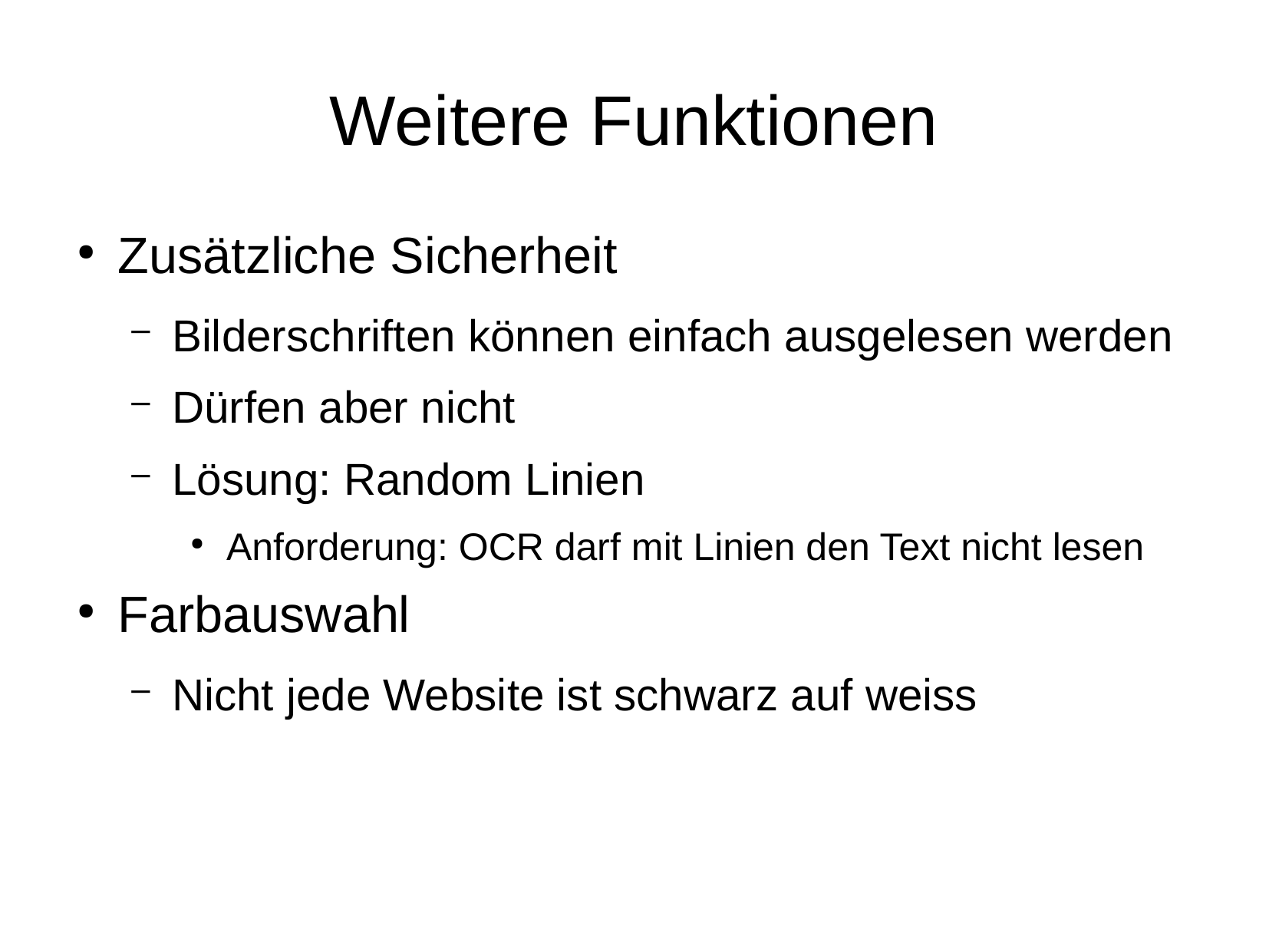

Weitere Funktionen
Zusätzliche Sicherheit
Bilderschriften können einfach ausgelesen werden
Dürfen aber nicht
Lösung: Random Linien
Anforderung: OCR darf mit Linien den Text nicht lesen
Farbauswahl
Nicht jede Website ist schwarz auf weiss